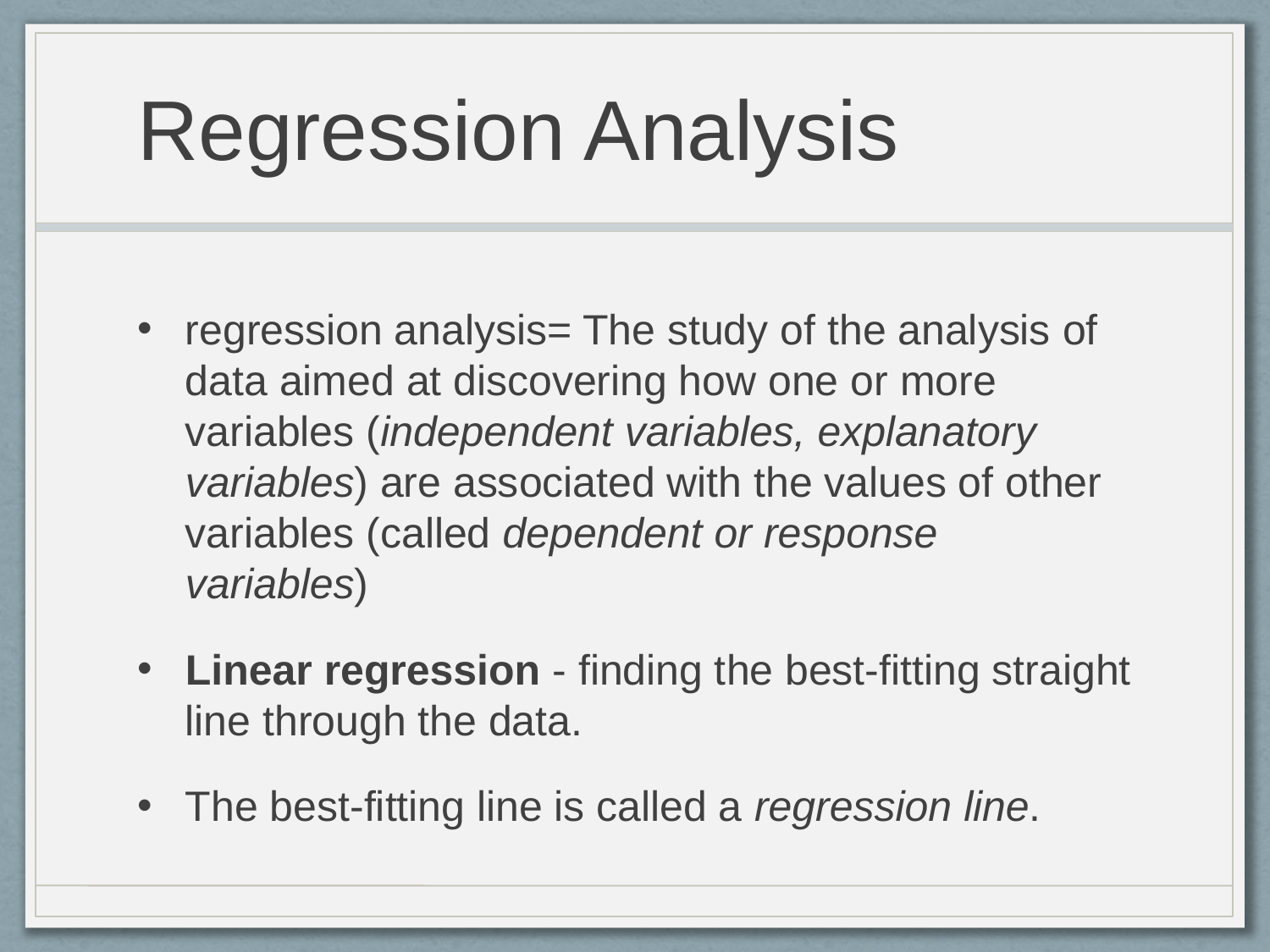

# Regression Analysis
regression analysis= The study of the analysis of data aimed at discovering how one or more variables (independent variables, explanatory variables) are associated with the values of other variables (called dependent or response variables)
Linear regression - finding the best-fitting straight line through the data.
The best-fitting line is called a regression line.